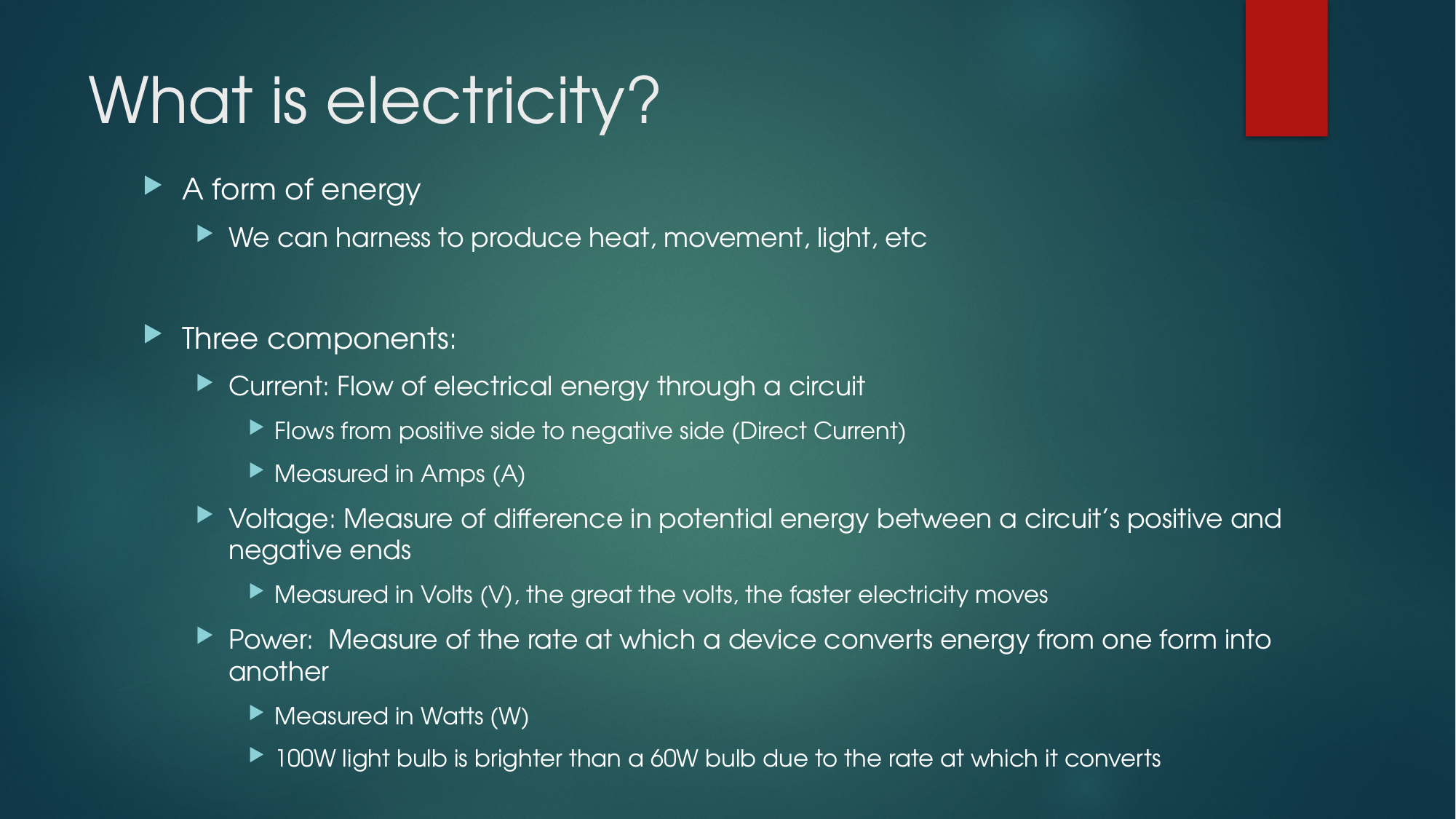

# What is electricity?
A form of energy
We can harness to produce heat, movement, light, etc

Three components:
Current: Flow of electrical energy through a circuit
Flows from positive side to negative side (Direct Current)
Measured in Amps (A)
Voltage: Measure of difference in potential energy between a circuit’s positive and negative ends
Measured in Volts (V), the great the volts, the faster electricity moves
Power:  Measure of the rate at which a device converts energy from one form into another
Measured in Watts (W)
100W light bulb is brighter than a 60W bulb due to the rate at which it converts